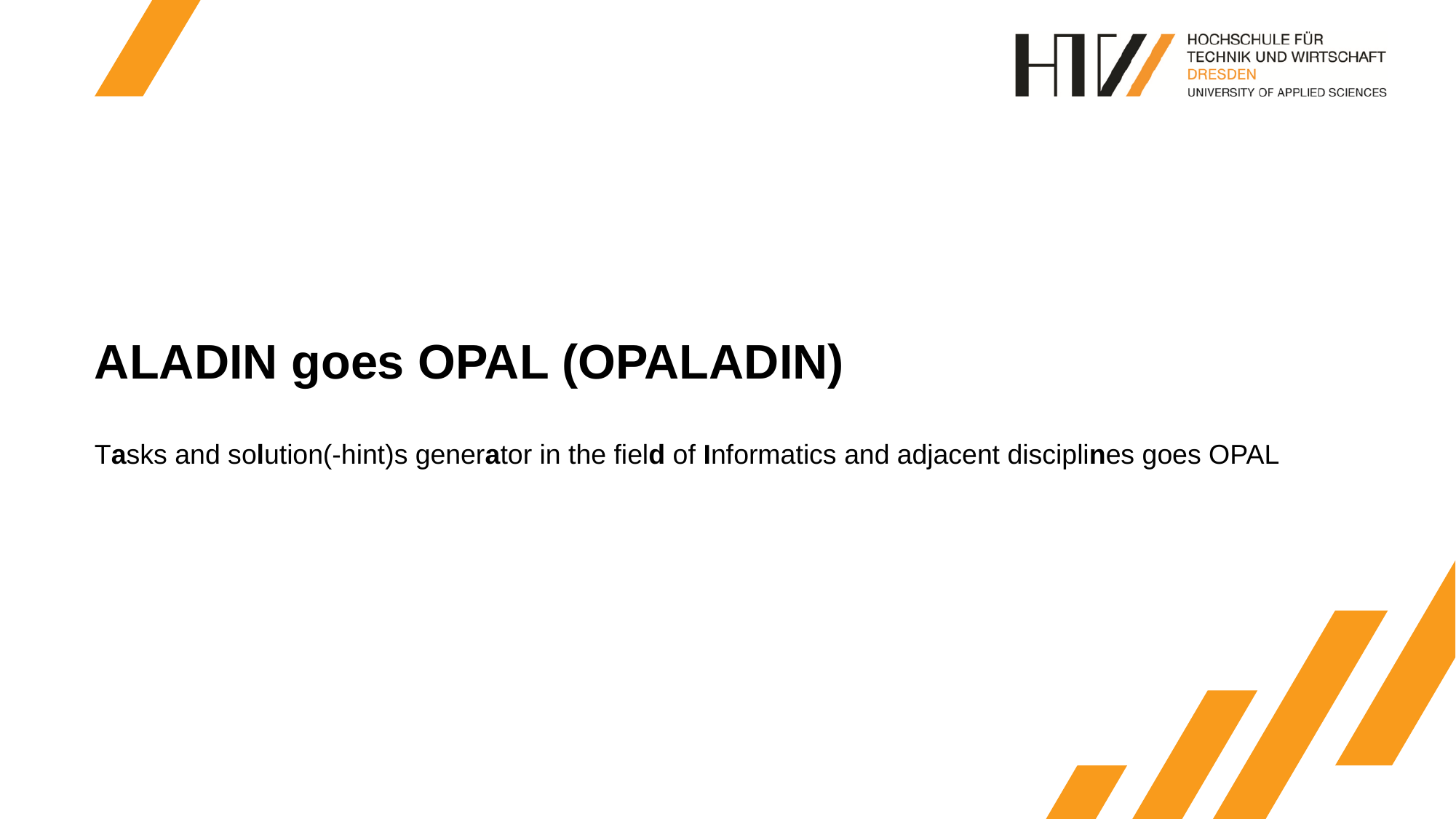

# ALADIN goes OPAL (OPALADIN)
Tasks and solution(-hint)s generator in the field of Informatics and adjacent disciplines goes OPAL